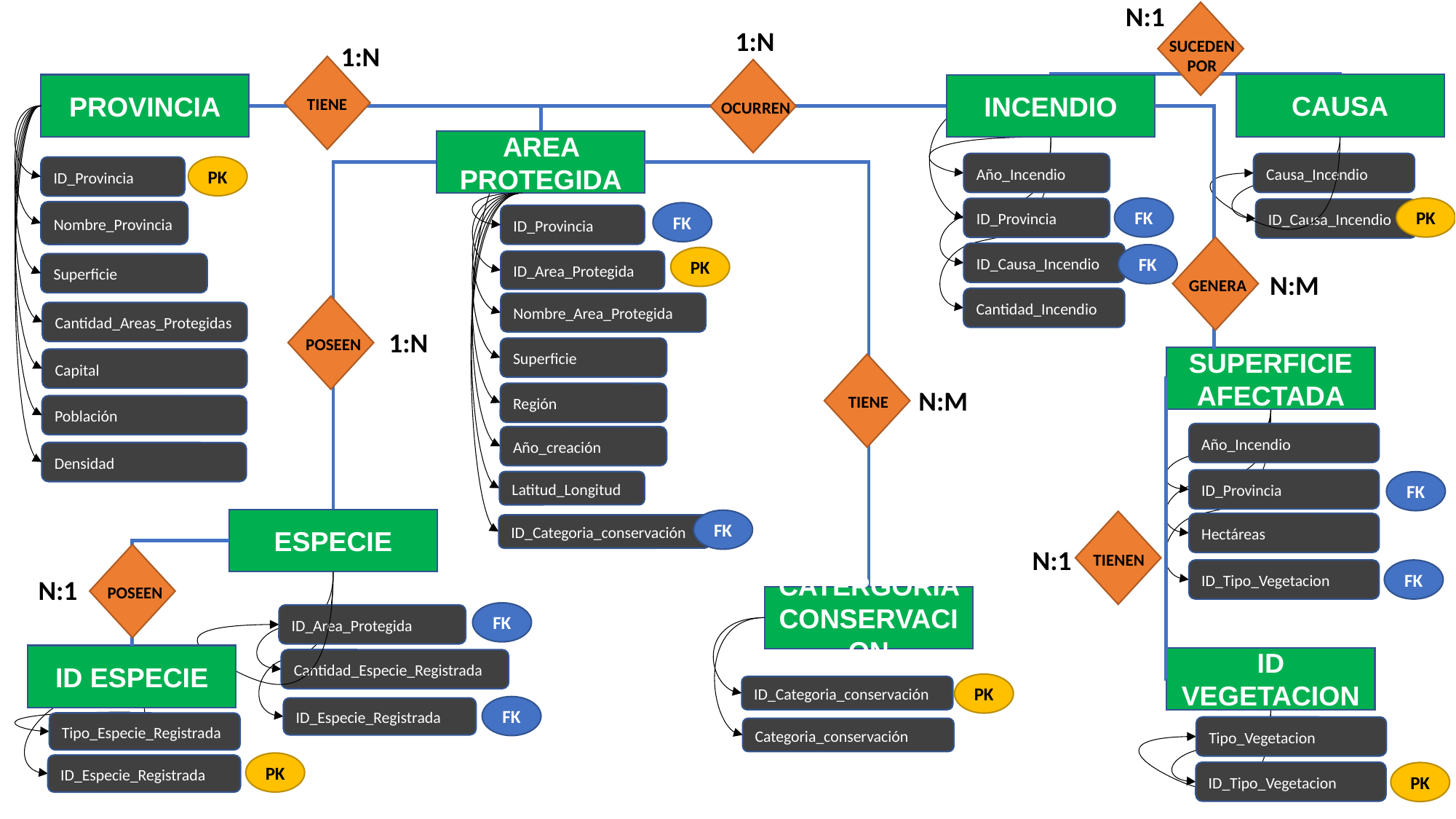

N:1

1:N
SUCEDEN
POR
1:N

CAUSA
PROVINCIA
INCENDIO
TIENE
OCURREN
AREA PROTEGIDA
Año_Incendio
Causa_Incendio
PK
ID_Provincia
FK
PK
ID_Provincia
ID_Causa_Incendio
Nombre_Provincia
FK
ID_Provincia

ID_Causa_Incendio
FK
PK
ID_Area_Protegida
Superficie
N:M
GENERA
Cantidad_Incendio
Nombre_Area_Protegida

Cantidad_Areas_Protegidas
1:N
POSEEN
Superficie
SUPERFICIE AFECTADA
Capital

N:M
Región
TIENE
Población
Año_Incendio
Año_creación
Densidad
ID_Provincia
Latitud_Longitud
FK
ESPECIE
FK

Hectáreas
ID_Categoria_conservación
N:1
TIENEN

ID_Tipo_Vegetacion
FK
N:1
POSEEN
CATERGORIA CONSERVACION
FK
ID_Area_Protegida
ID ESPECIE
ID VEGETACION
Cantidad_Especie_Registrada
PK
ID_Categoria_conservación
FK
ID_Especie_Registrada
Tipo_Especie_Registrada
Tipo_Vegetacion
Categoria_conservación
PK
ID_Especie_Registrada
ID_Tipo_Vegetacion
PK